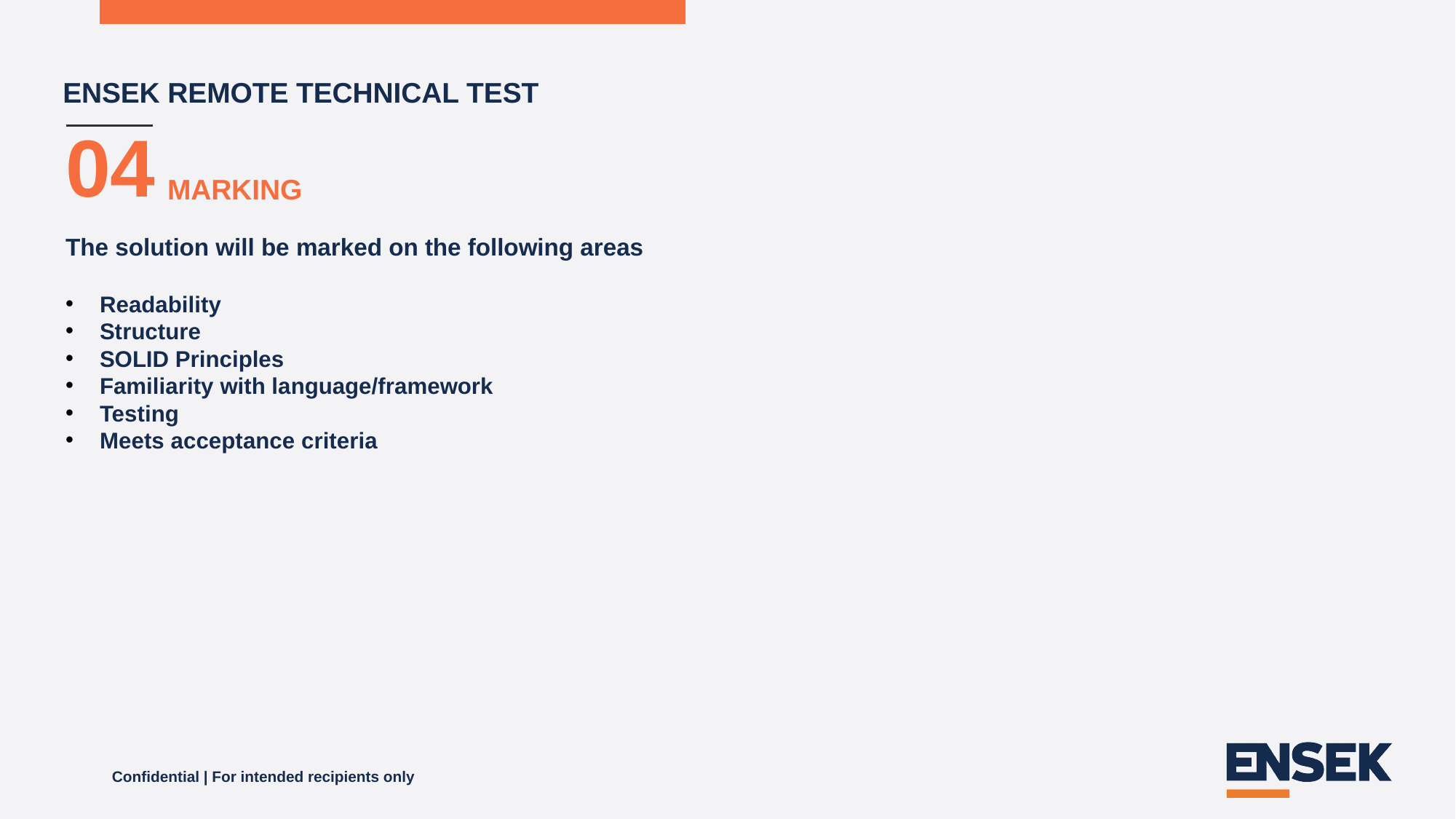

ENSEK REMOTE TECHNICAL TEST
04
MARKING
The solution will be marked on the following areas

Readability
Structure
SOLID Principles
Familiarity with language/framework
Testing
Meets acceptance criteria